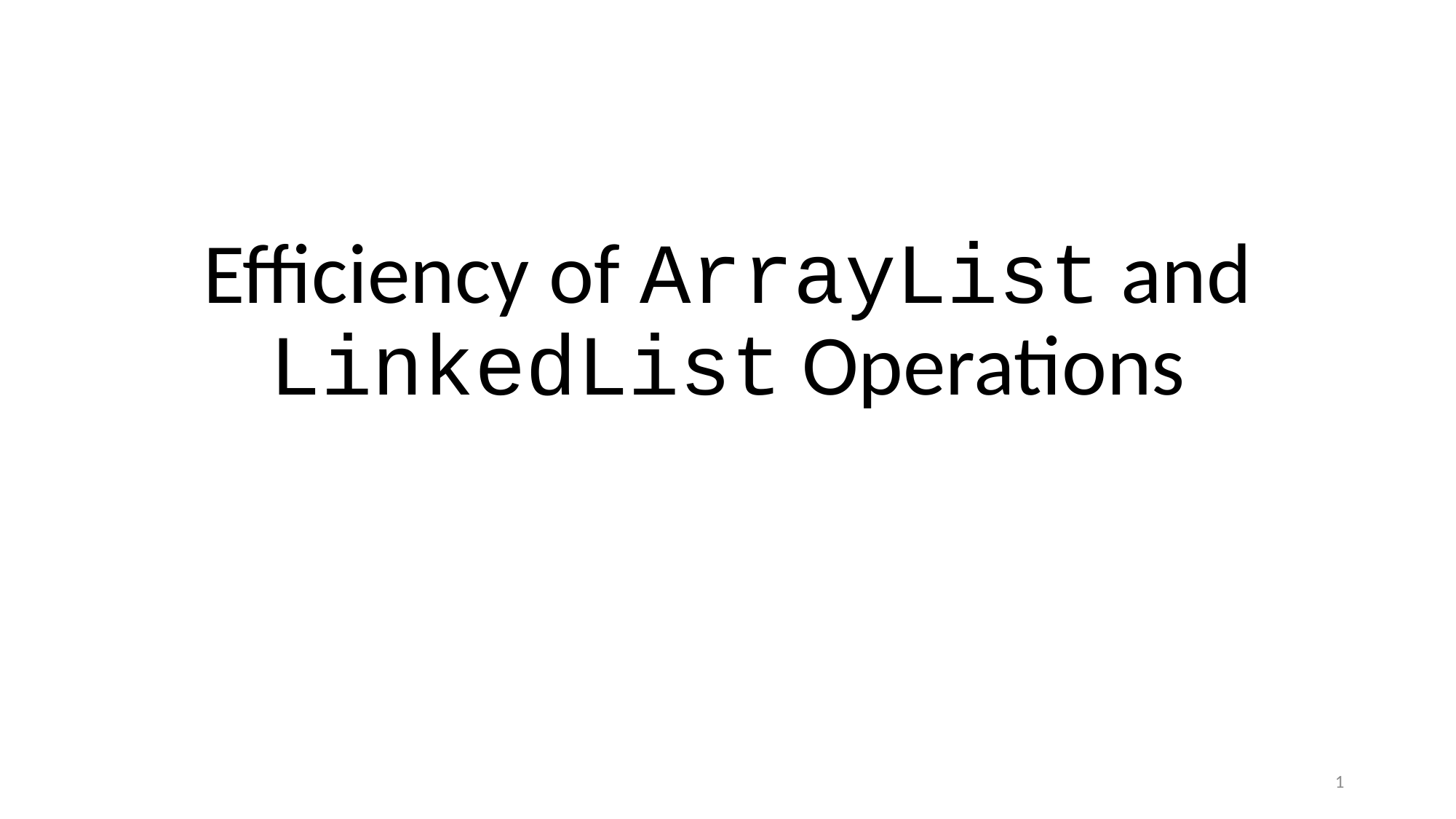

# Efficiency of ArrayList and LinkedList Operations
1